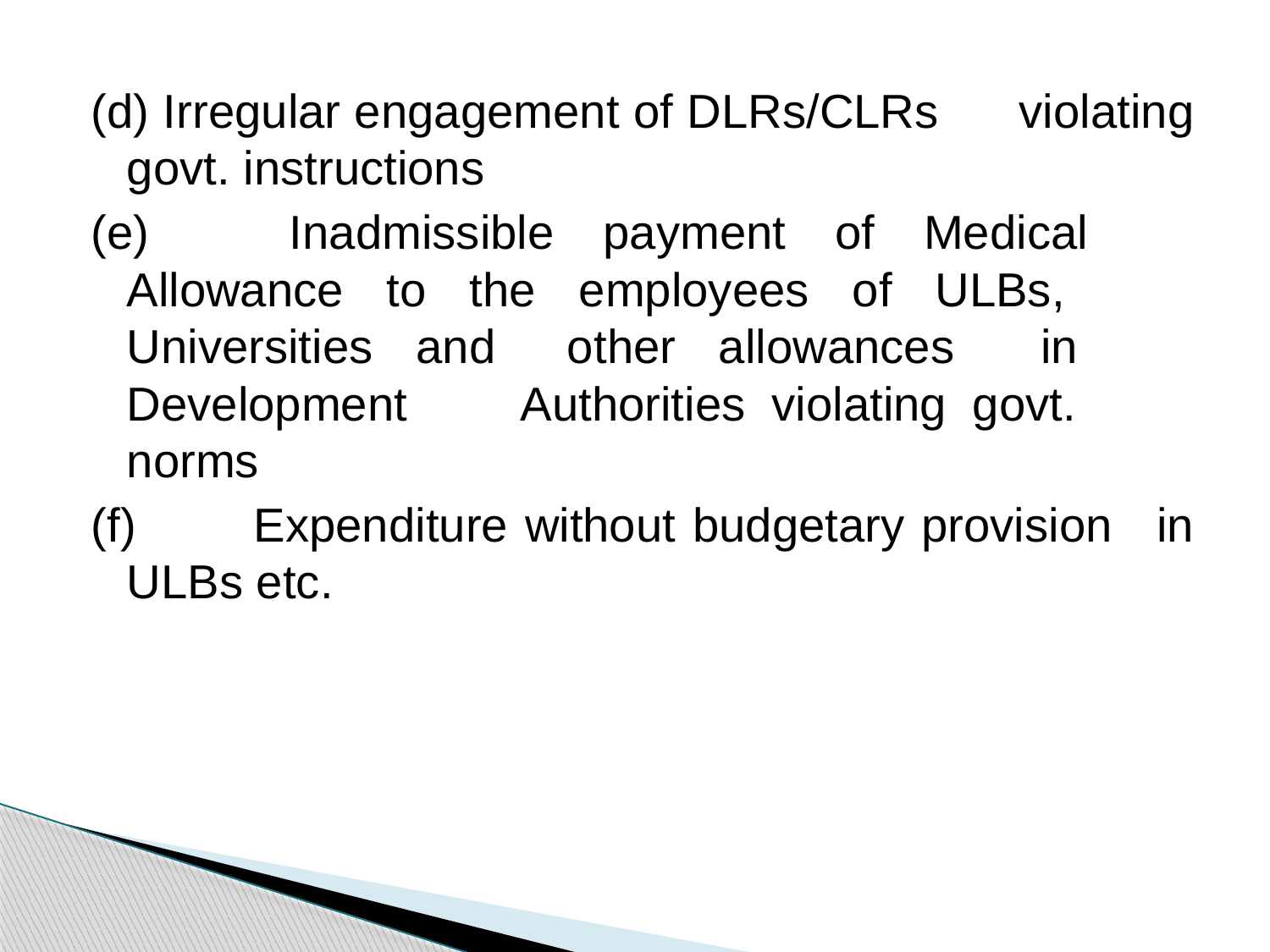

(d) Irregular engagement of DLRs/CLRs 	violating govt. instructions
(e) 	Inadmissible payment of Medical 	Allowance to the employees of ULBs, 	Universities and 	other allowances  in 	Development 	Authorities violating govt. 	norms
(f)	Expenditure without budgetary provision 	in ULBs etc.